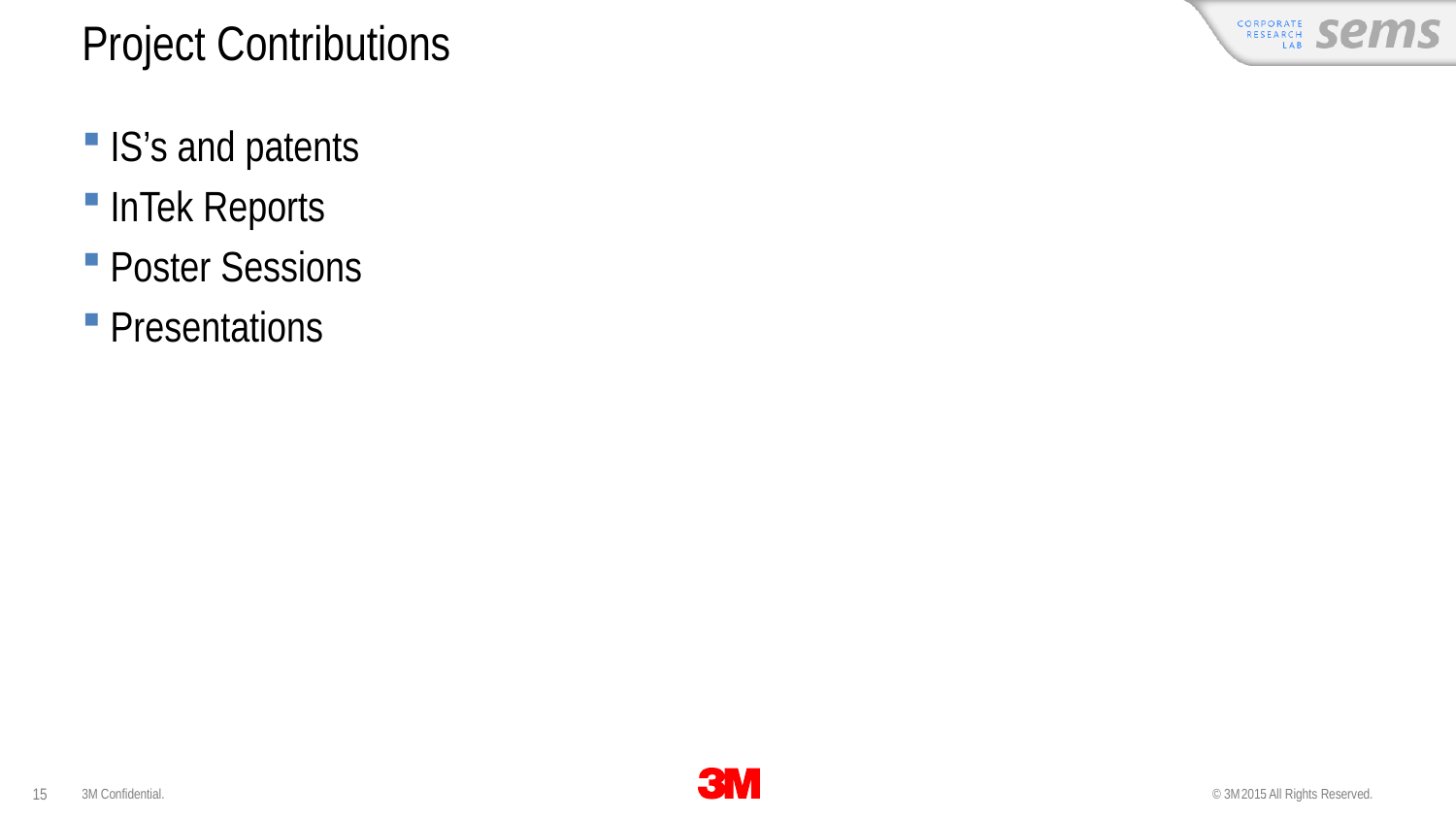

# Project Contributions
IS’s and patents
InTek Reports
Poster Sessions
Presentations